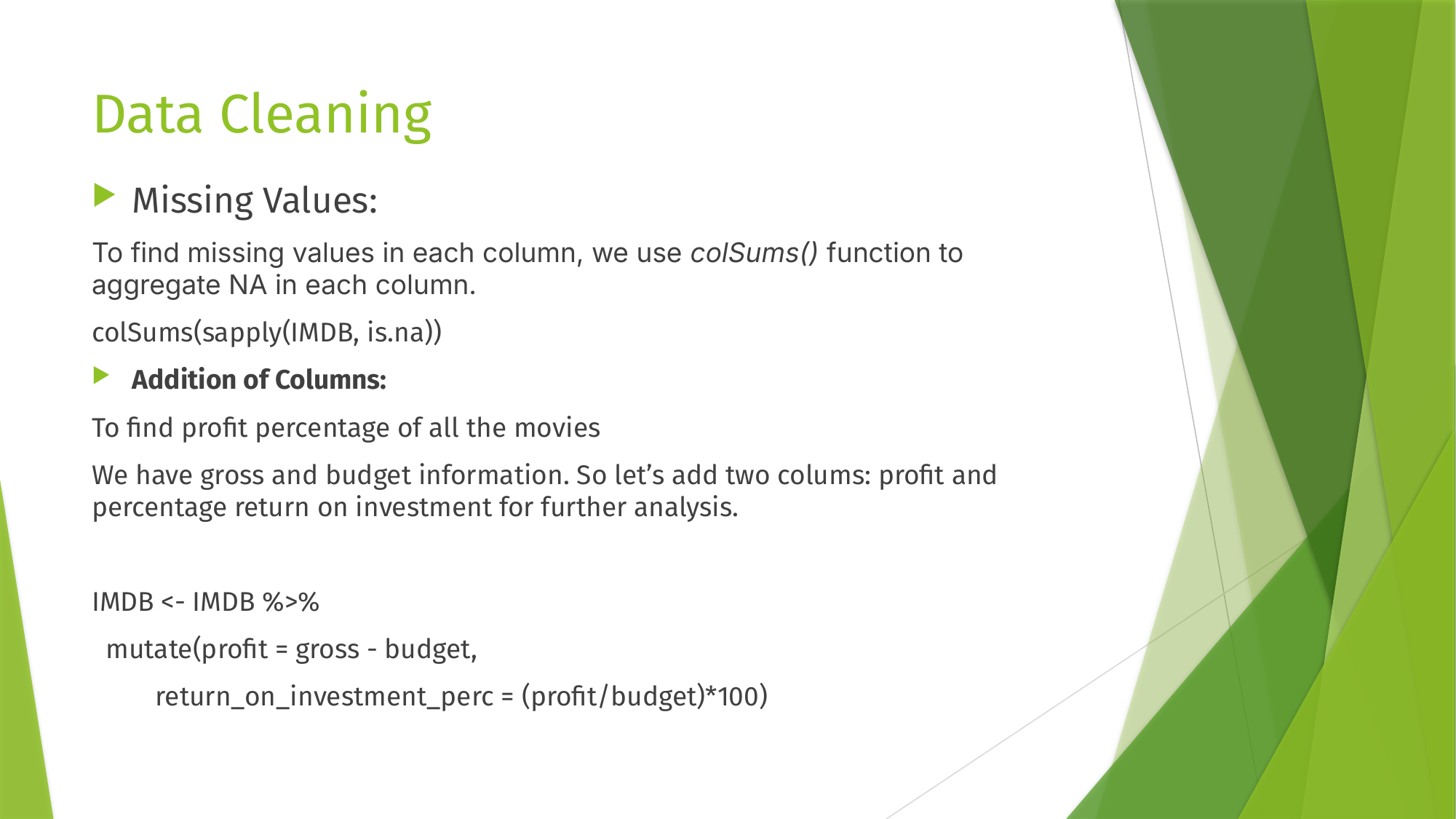

# Data Cleaning
Missing Values:
To find missing values in each column, we use colSums() function to aggregate NA in each column.
colSums(sapply(IMDB, is.na))
Addition of Columns:
To find profit percentage of all the movies
We have gross and budget information. So let’s add two colums: profit and percentage return on investment for further analysis.

IMDB <- IMDB %>%
  mutate(profit = gross - budget,
         return_on_investment_perc = (profit/budget)*100)